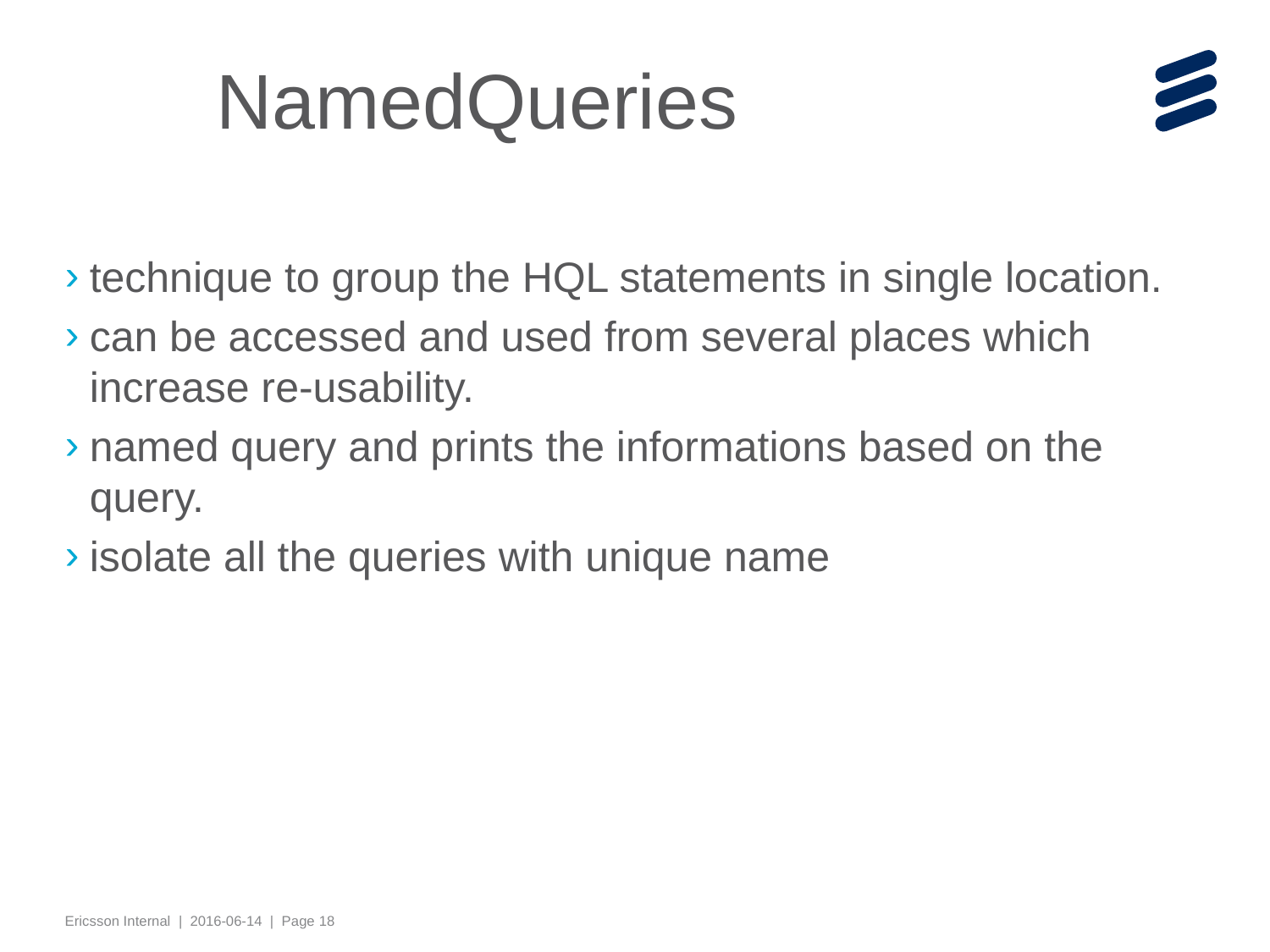

# NamedQueries
technique to group the HQL statements in single location.
can be accessed and used from several places which increase re-usability.
named query and prints the informations based on the query.
isolate all the queries with unique name